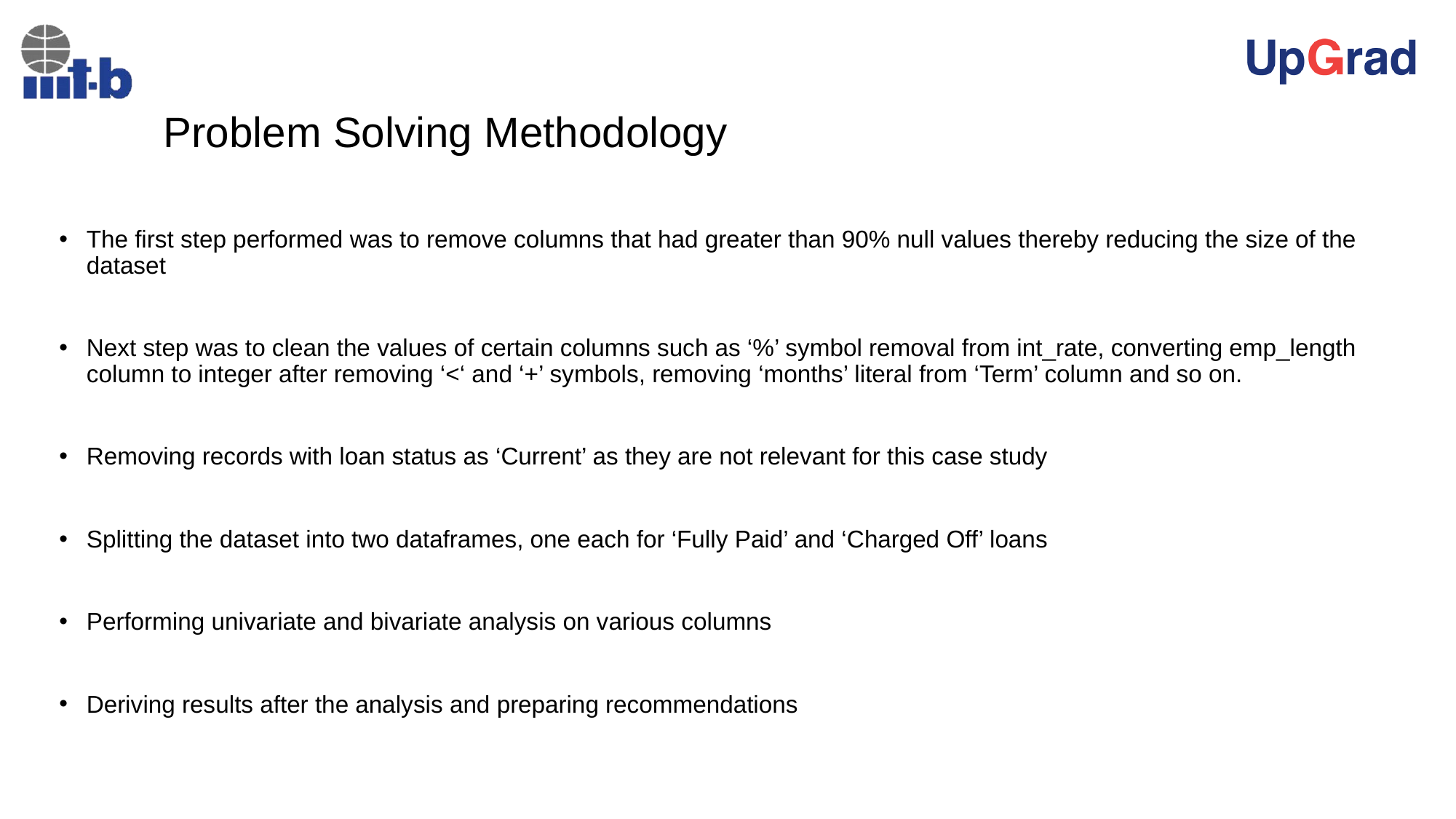

# Problem Solving Methodology
The first step performed was to remove columns that had greater than 90% null values thereby reducing the size of the dataset

Next step was to clean the values of certain columns such as ‘%’ symbol removal from int_rate, converting emp_length column to integer after removing ‘<‘ and ‘+’ symbols, removing ‘months’ literal from ‘Term’ column and so on.

Removing records with loan status as ‘Current’ as they are not relevant for this case study

Splitting the dataset into two dataframes, one each for ‘Fully Paid’ and ‘Charged Off’ loans

Performing univariate and bivariate analysis on various columns

Deriving results after the analysis and preparing recommendations